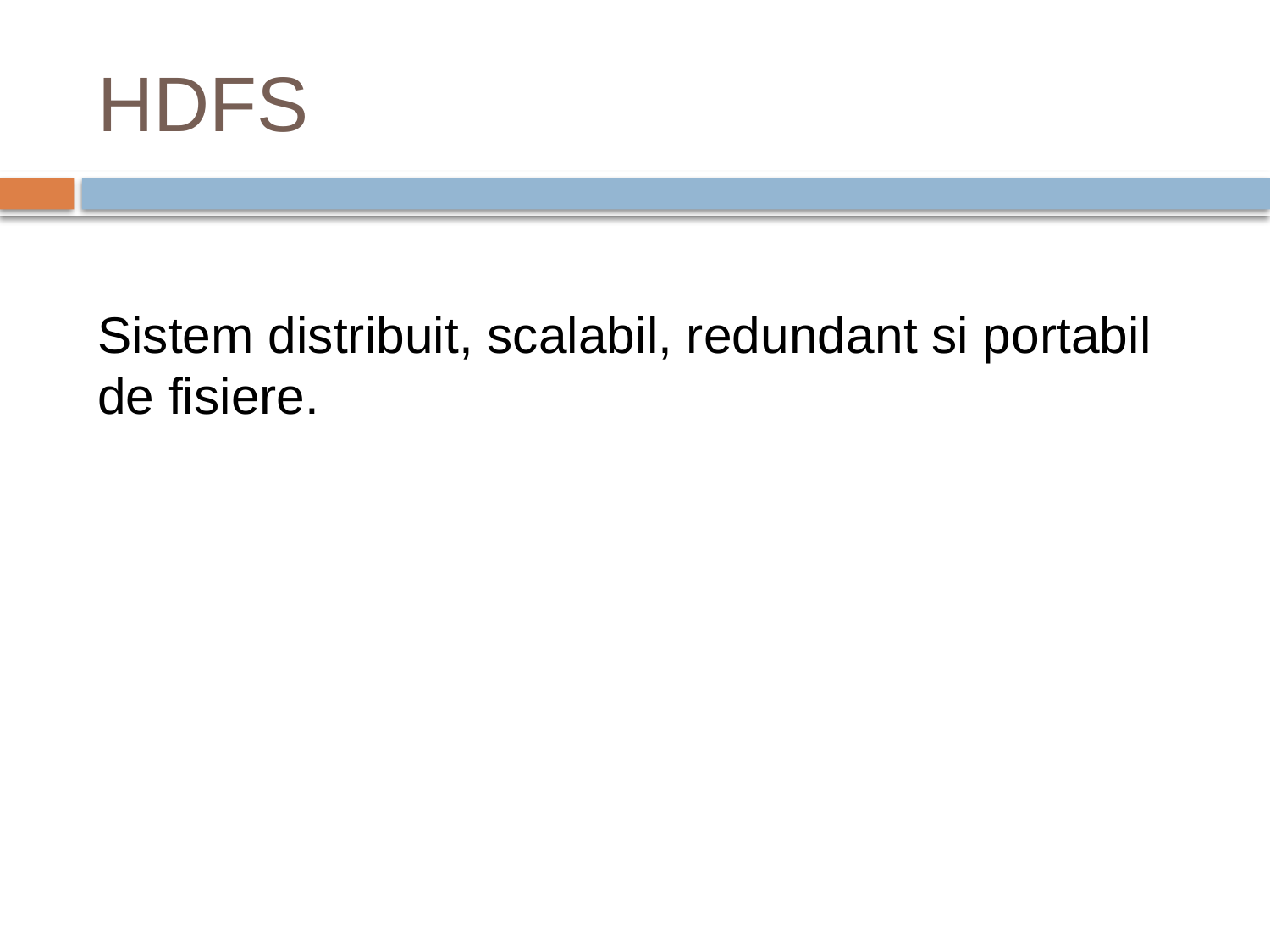

# HDFS

Sistem distribuit, scalabil, redundant si portabil de fisiere.